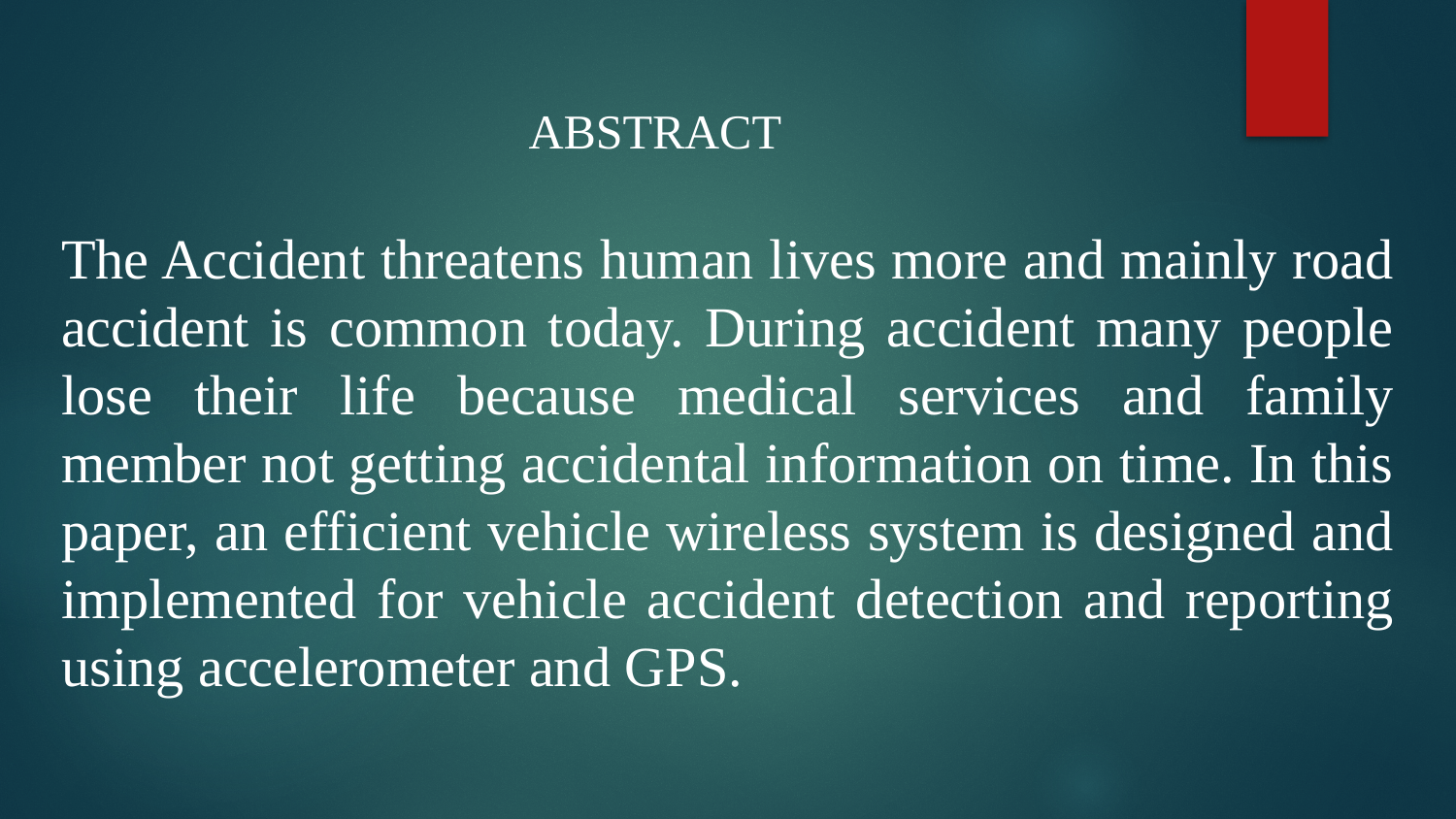

ABSTRACT
The Accident threatens human lives more and mainly road accident is common today. During accident many people lose their life because medical services and family member not getting accidental information on time. In this paper, an efficient vehicle wireless system is designed and implemented for vehicle accident detection and reporting using accelerometer and GPS.